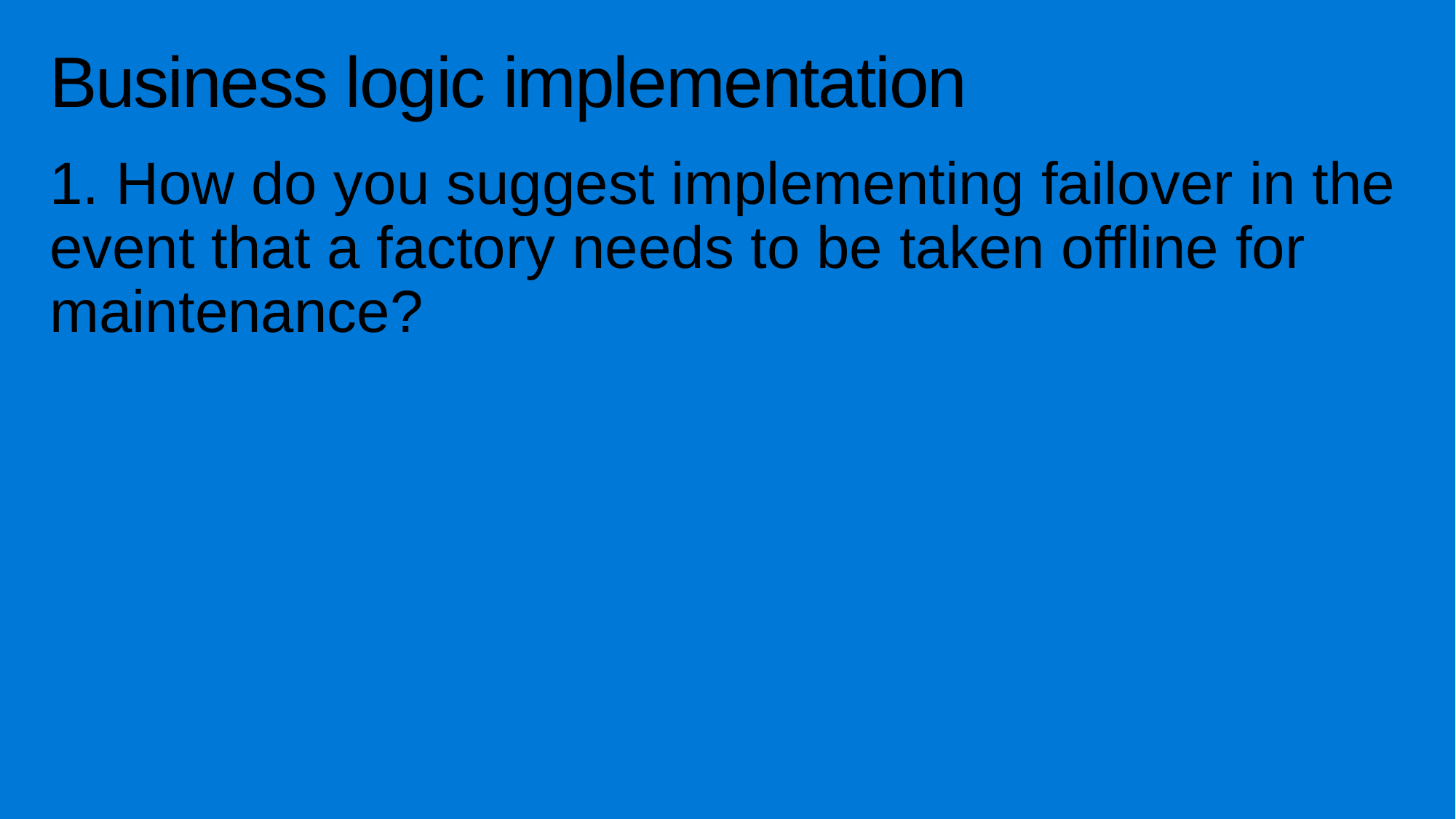

# Business logic implementation
1. How do you suggest implementing failover in the event that a factory needs to be taken offline for maintenance?